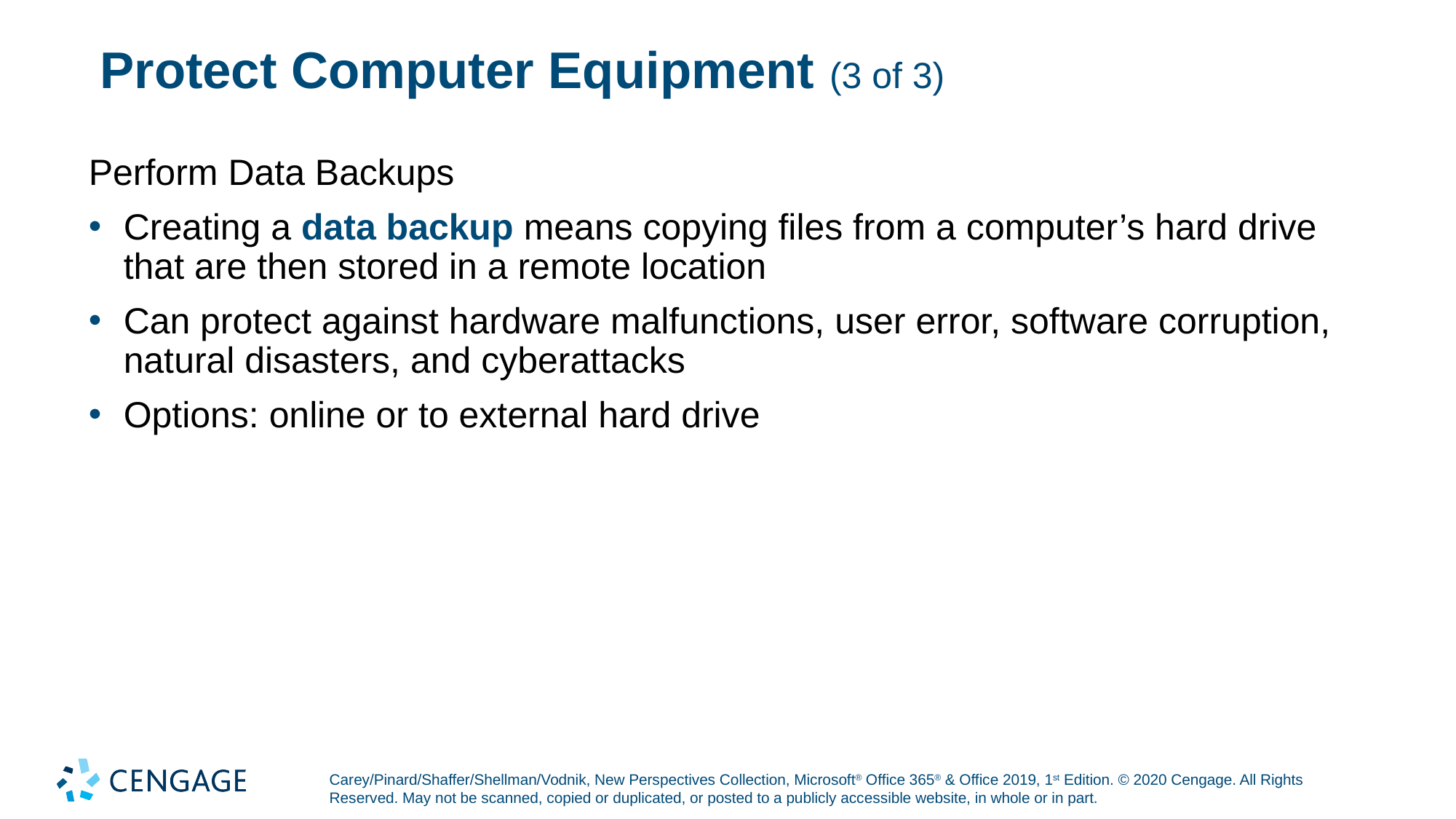

# Protect Computer Equipment (3 of 3)
Perform Data Backups
Creating a data backup means copying files from a computer’s hard drive that are then stored in a remote location
Can protect against hardware malfunctions, user error, software corruption, natural disasters, and cyberattacks
Options: online or to external hard drive